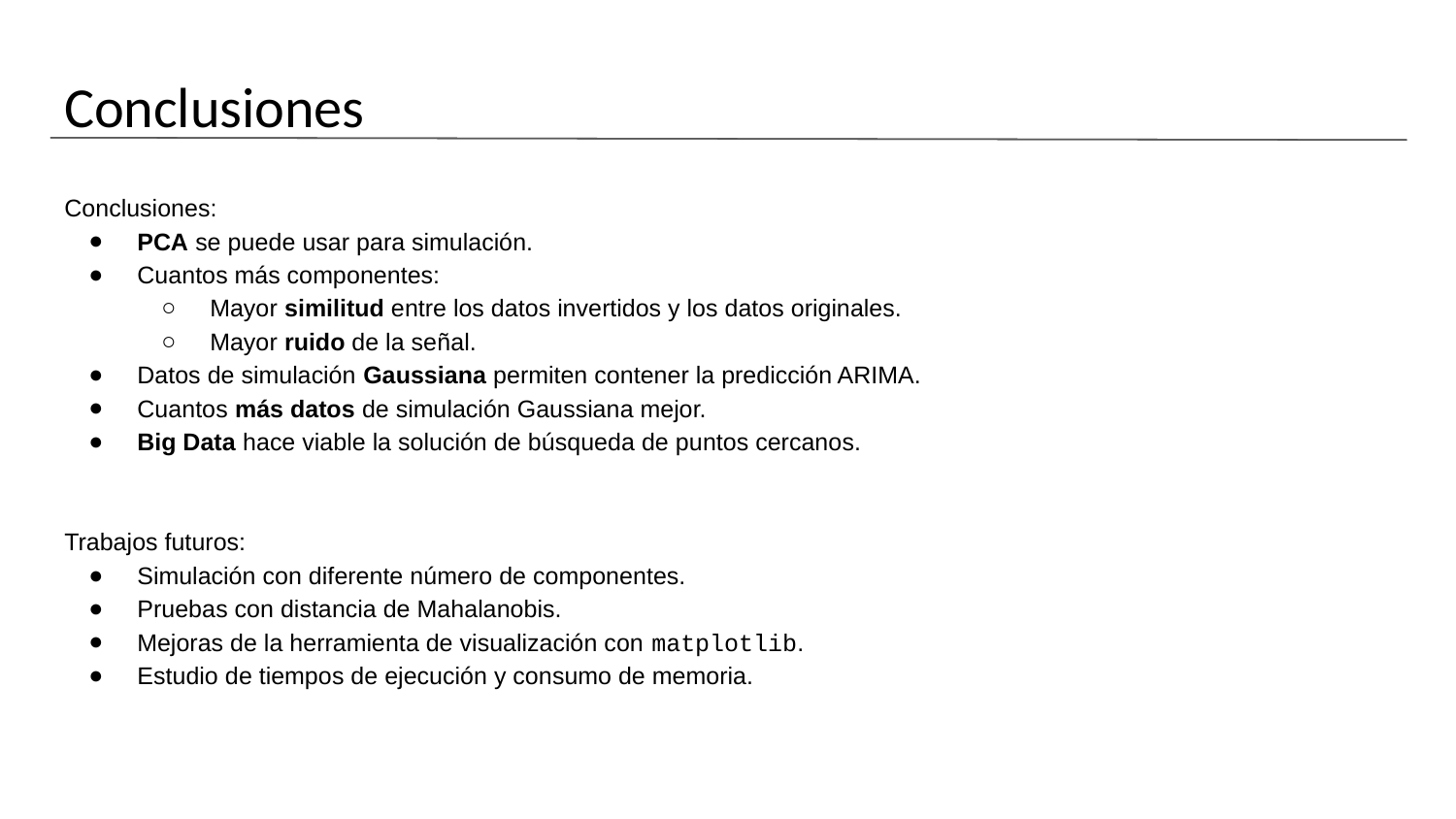

# Conclusiones
Conclusiones:
PCA se puede usar para simulación.
Cuantos más componentes:
Mayor similitud entre los datos invertidos y los datos originales.
Mayor ruido de la señal.
Datos de simulación Gaussiana permiten contener la predicción ARIMA.
Cuantos más datos de simulación Gaussiana mejor.
Big Data hace viable la solución de búsqueda de puntos cercanos.

Trabajos futuros:
Simulación con diferente número de componentes.
Pruebas con distancia de Mahalanobis.
Mejoras de la herramienta de visualización con matplotlib.
Estudio de tiempos de ejecución y consumo de memoria.